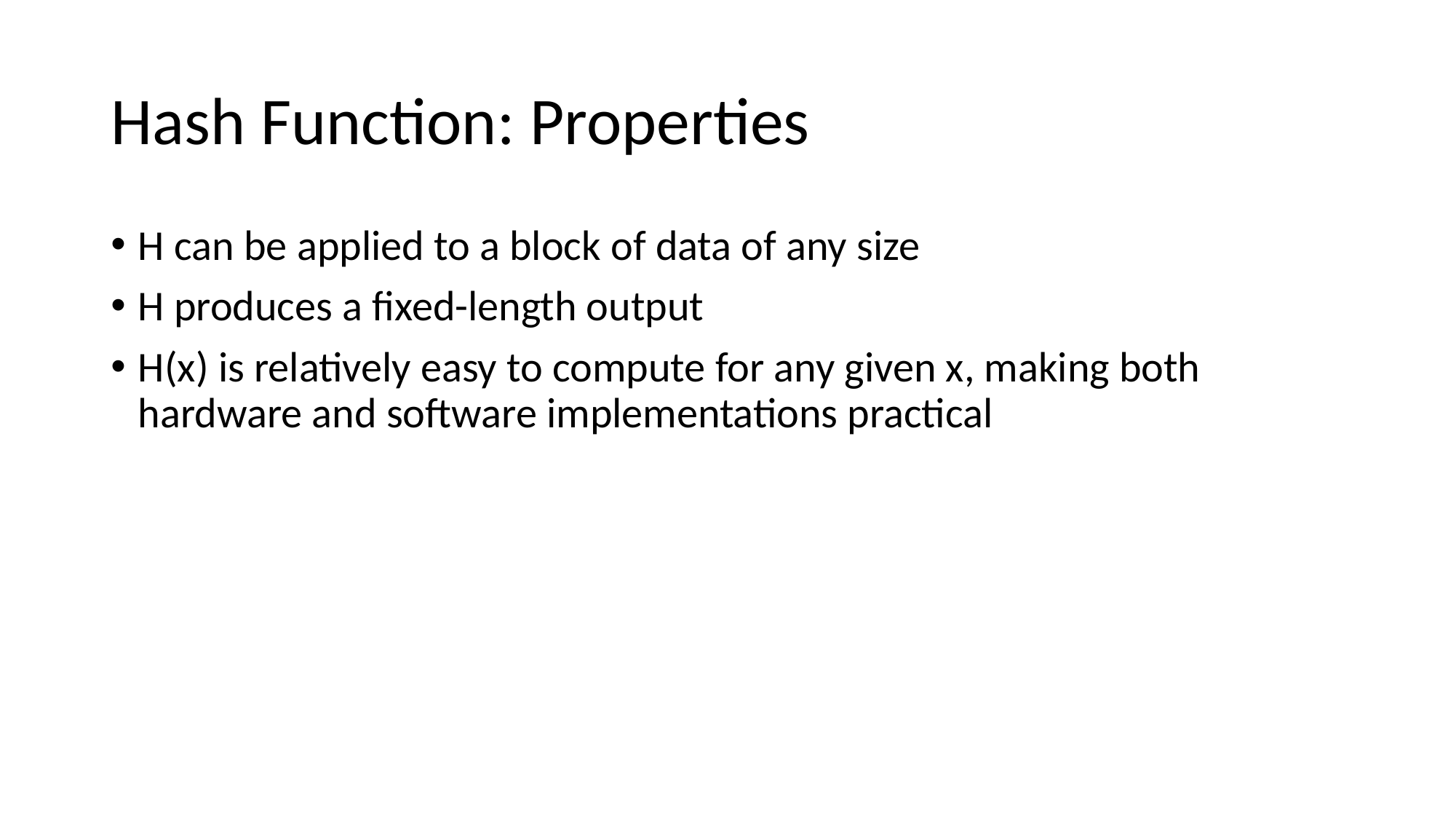

# Hash Function: Properties
H can be applied to a block of data of any size
H produces a fixed-length output
H(x) is relatively easy to compute for any given x, making both hardware and software implementations practical